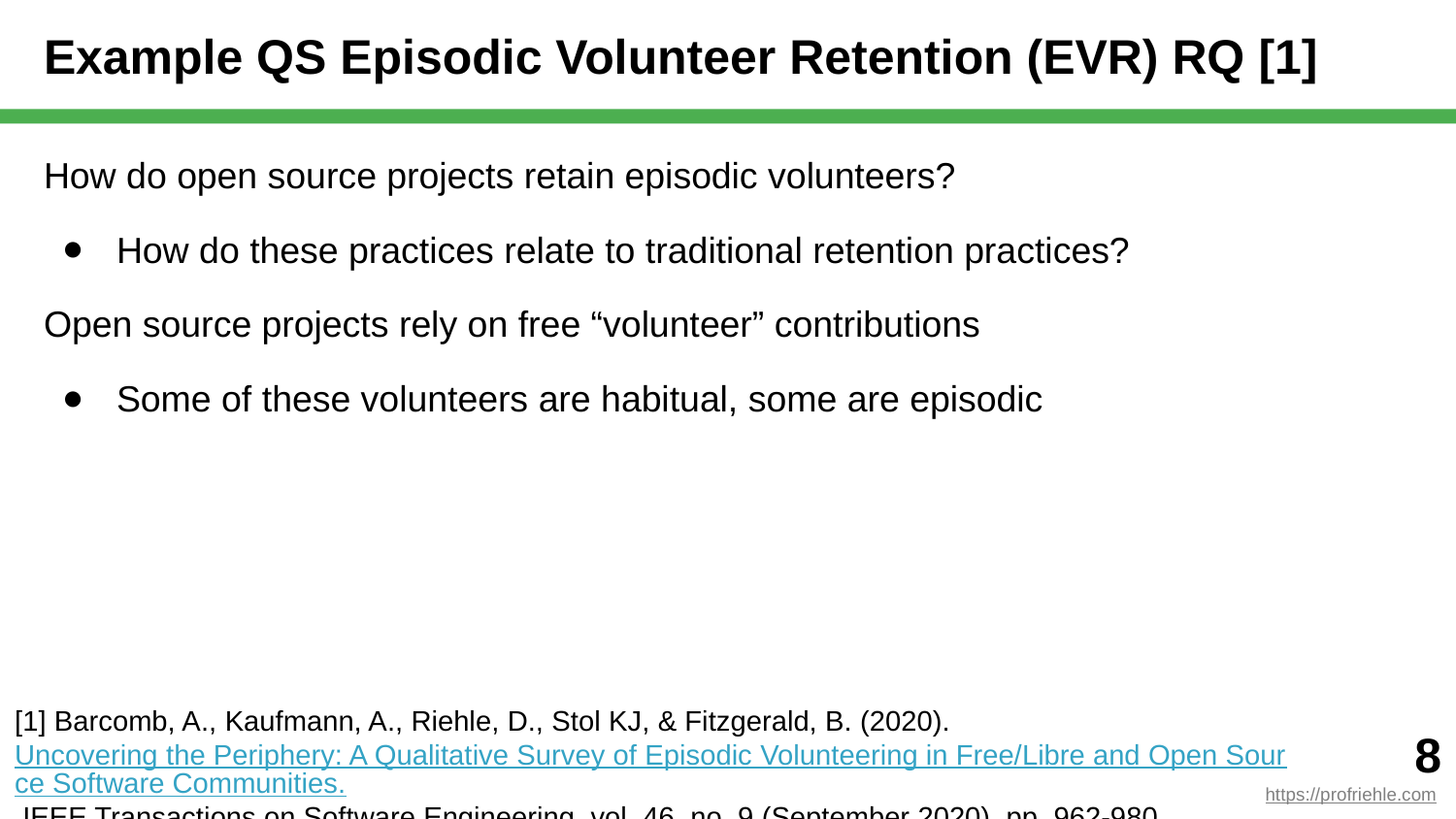

# Example QS Episodic Volunteer Retention (EVR) RQ [1]
How do open source projects retain episodic volunteers?
How do these practices relate to traditional retention practices?
Open source projects rely on free “volunteer” contributions
Some of these volunteers are habitual, some are episodic

[1] Barcomb, A., Kaufmann, A., Riehle, D., Stol KJ, & Fitzgerald, B. (2020). Uncovering the Periphery: A Qualitative Survey of Episodic Volunteering in Free/Libre and Open Source Software Communities. IEEE Transactions on Software Engineering, vol. 46, no. 9 (September 2020), pp. 962-980.
8
https://profriehle.com